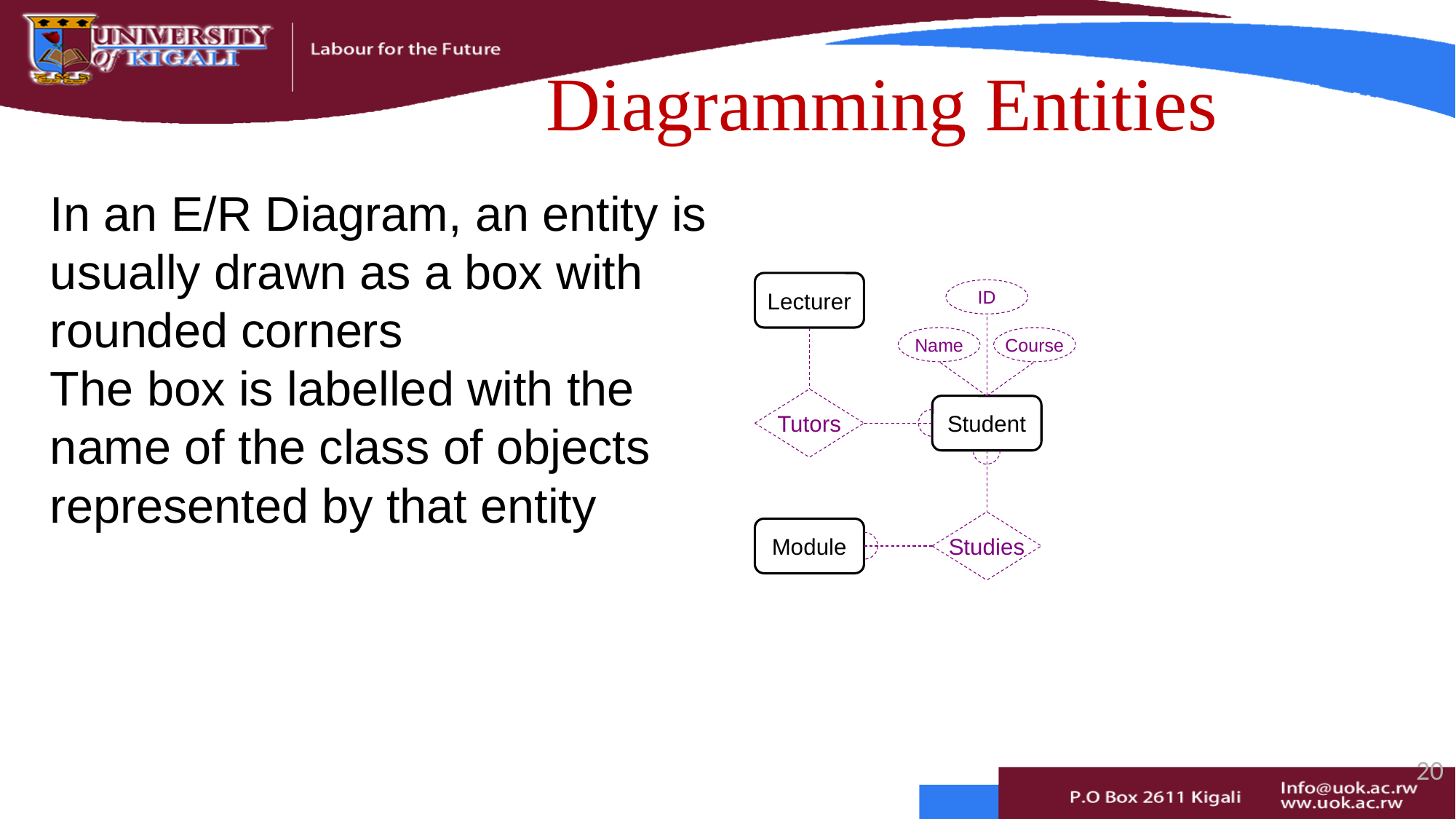

# Diagramming Entities
In an E/R Diagram, an entity is usually drawn as a box with rounded corners
The box is labelled with the name of the class of objects represented by that entity
Lecturer
ID
Name
Course
Tutors
Student

Studies
Module

20